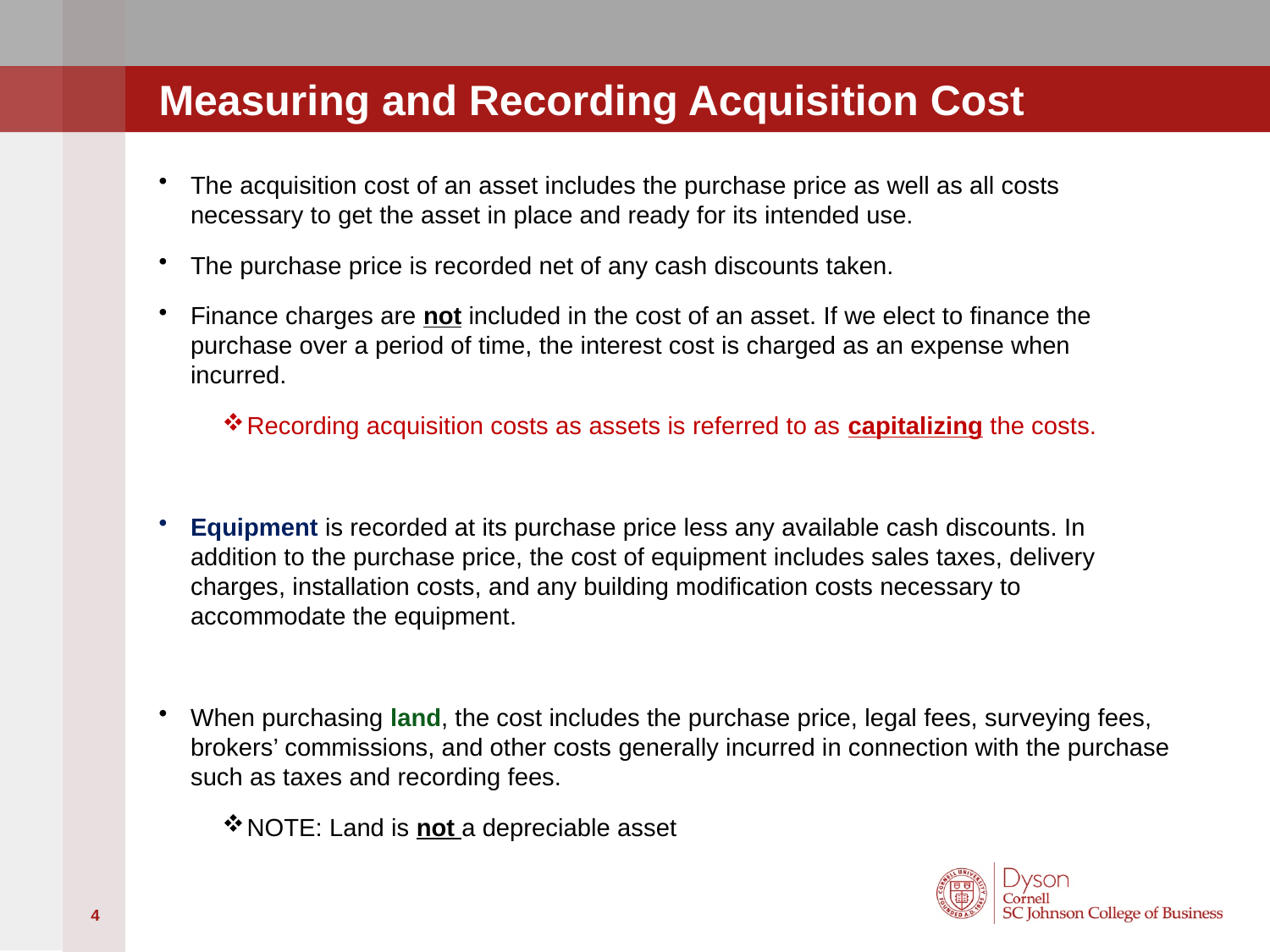

# Measuring and Recording Acquisition Cost
The acquisition cost of an asset includes the purchase price as well as all costs necessary to get the asset in place and ready for its intended use.
The purchase price is recorded net of any cash discounts taken.
Finance charges are not included in the cost of an asset. If we elect to finance the purchase over a period of time, the interest cost is charged as an expense when incurred.
Recording acquisition costs as assets is referred to as capitalizing the costs.

Equipment is recorded at its purchase price less any available cash discounts. In addition to the purchase price, the cost of equipment includes sales taxes, delivery charges, installation costs, and any building modification costs necessary to accommodate the equipment.

When purchasing land, the cost includes the purchase price, legal fees, surveying fees, brokers’ commissions, and other costs generally incurred in connection with the purchase such as taxes and recording fees.
NOTE: Land is not a depreciable asset
4